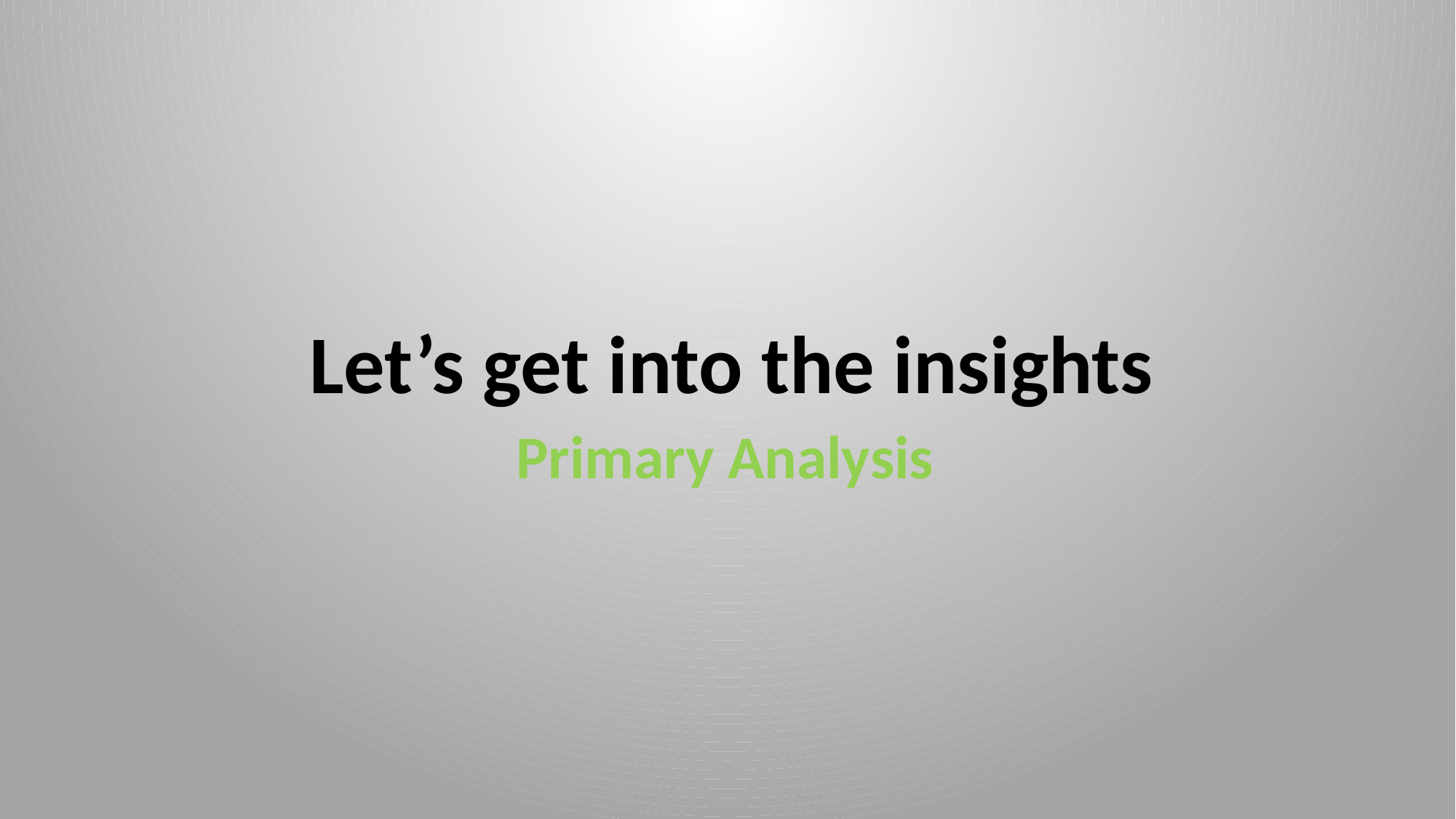

#

Let’s get into the insights
Primary Analysis